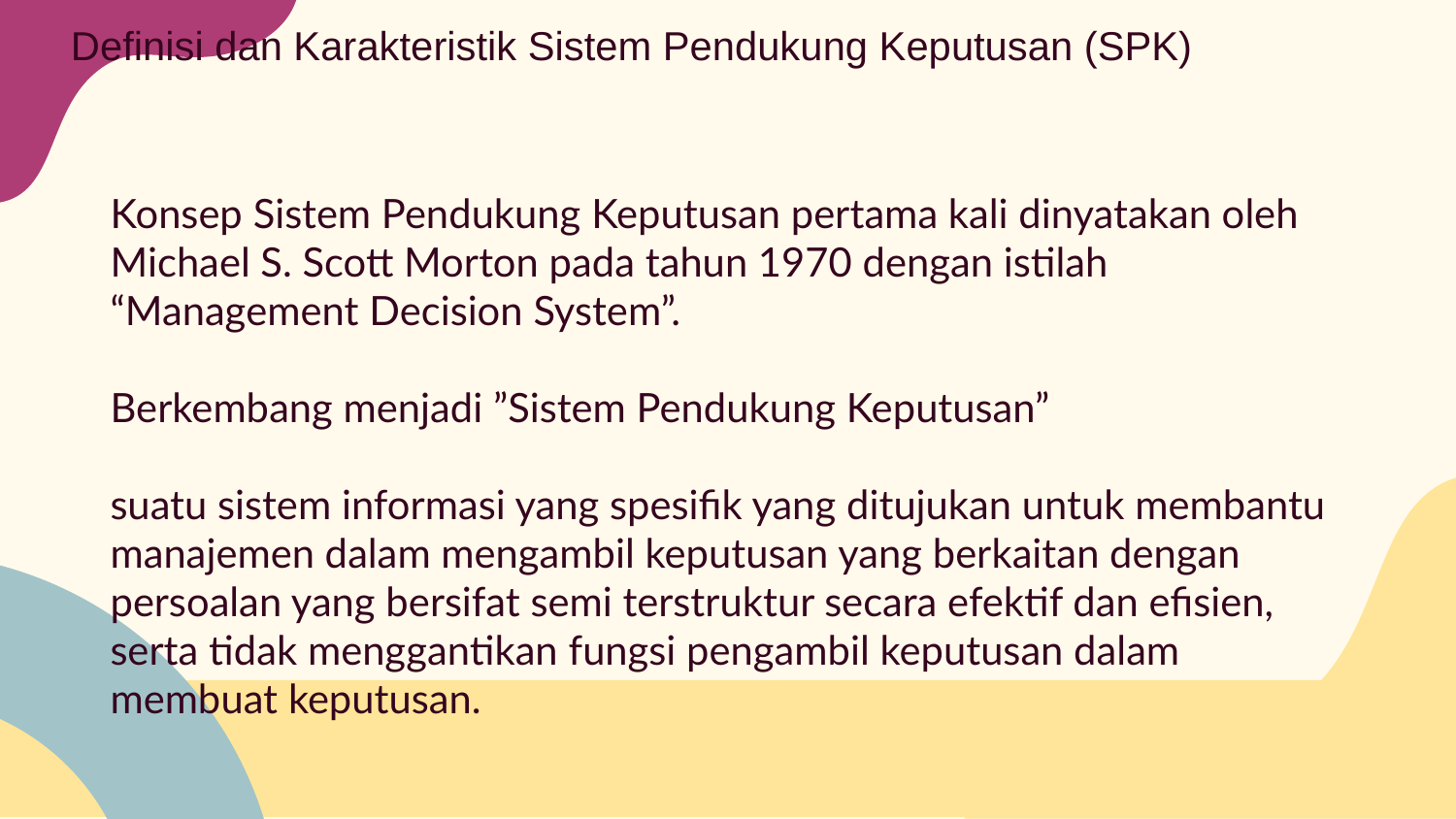

# Definisi dan Karakteristik Sistem Pendukung Keputusan (SPK)
Konsep Sistem Pendukung Keputusan pertama kali dinyatakan oleh Michael S. Scott Morton pada tahun 1970 dengan istilah “Management Decision System”.

Berkembang menjadi ”Sistem Pendukung Keputusan”

suatu sistem informasi yang spesifik yang ditujukan untuk membantu manajemen dalam mengambil keputusan yang berkaitan dengan persoalan yang bersifat semi terstruktur secara efektif dan efisien, serta tidak menggantikan fungsi pengambil keputusan dalam membuat keputusan.